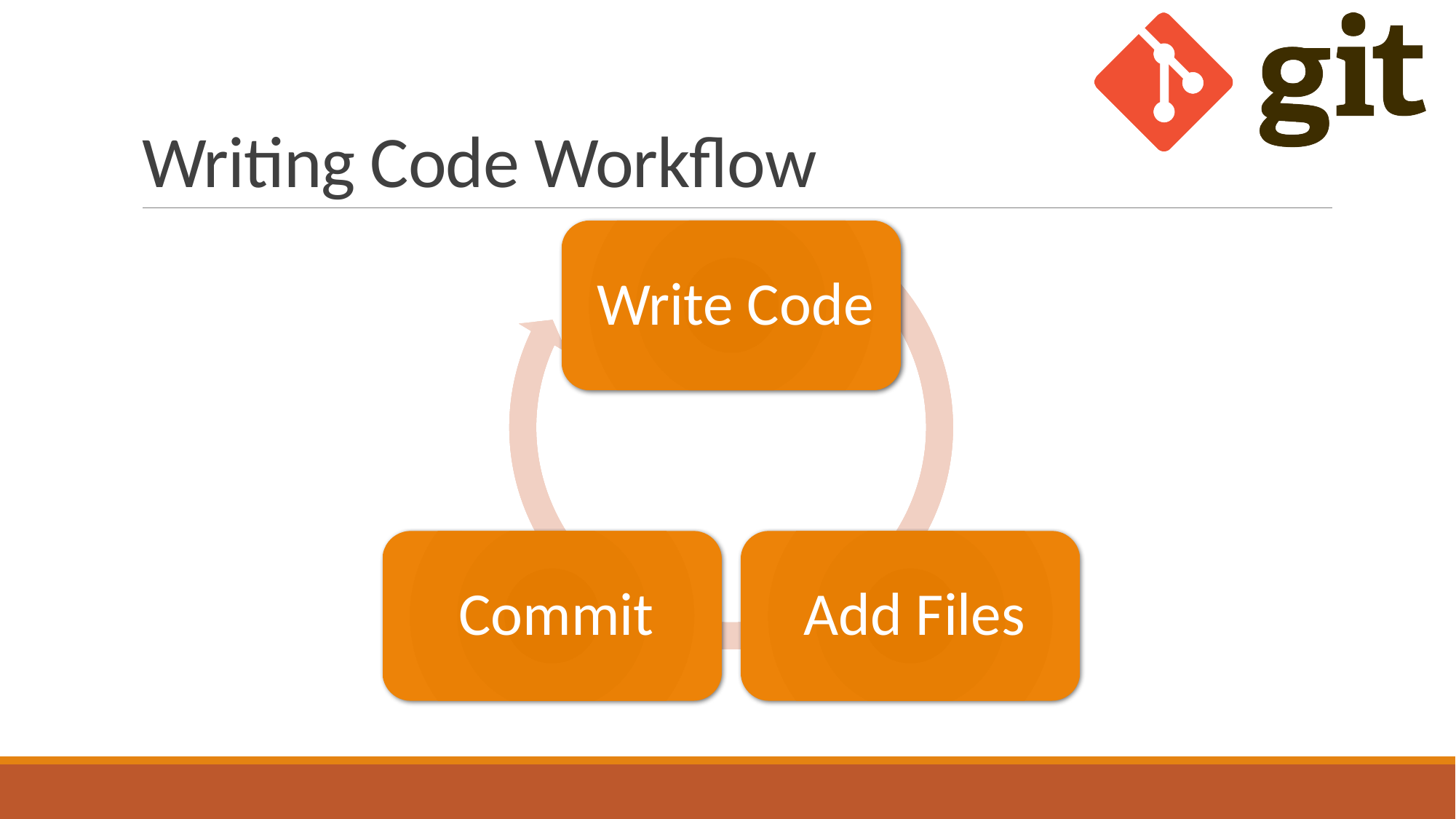

# Writing Code Workflow
Write Code
Add Files
Commit